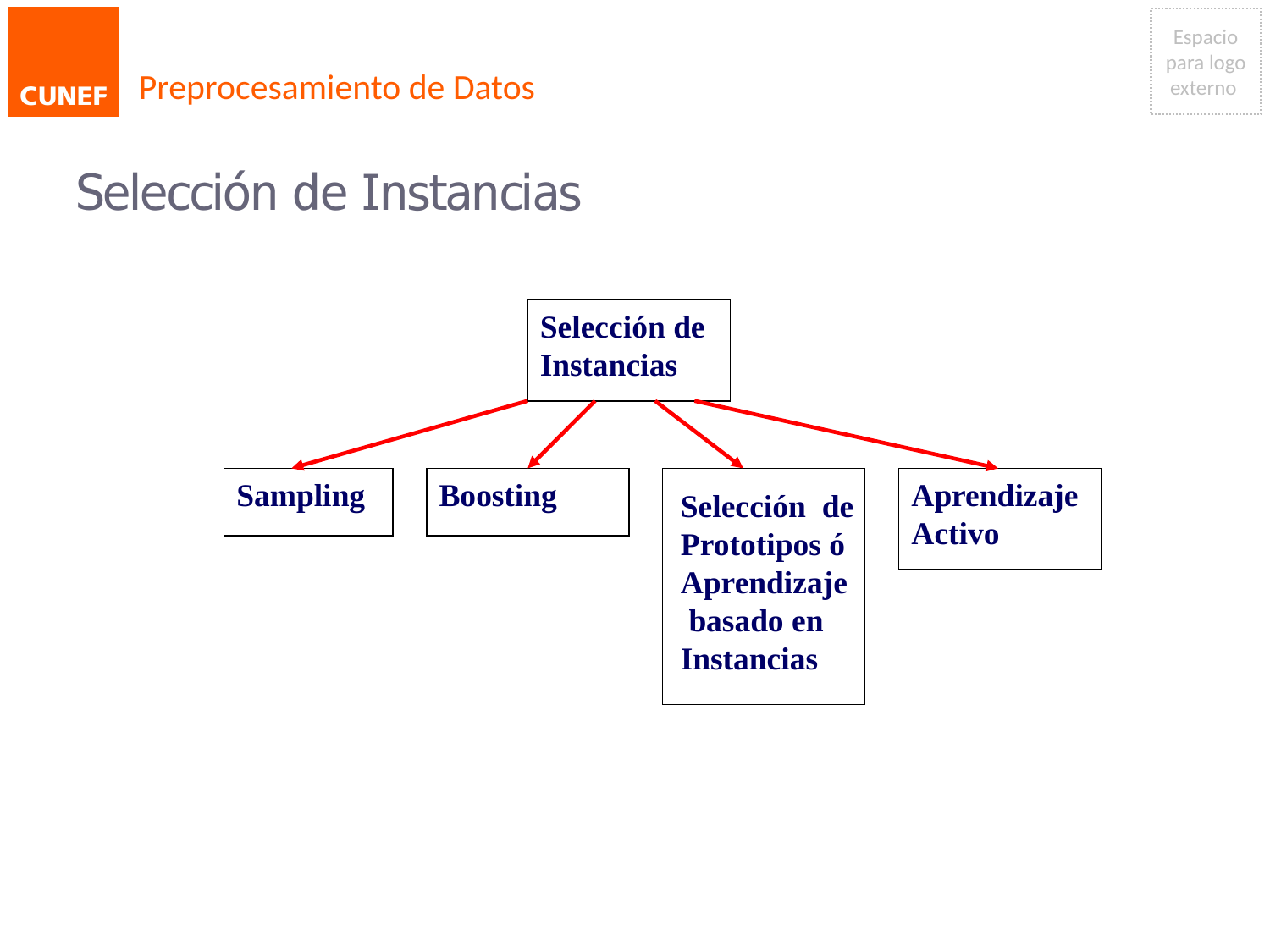

# Preprocesamiento de Datos
Selección de Instancias

Selección de Instancias

Sampling

Boosting

Aprendizaje
Activo
Selección  de Prototipos ó Aprendizaje
 basado en Instancias